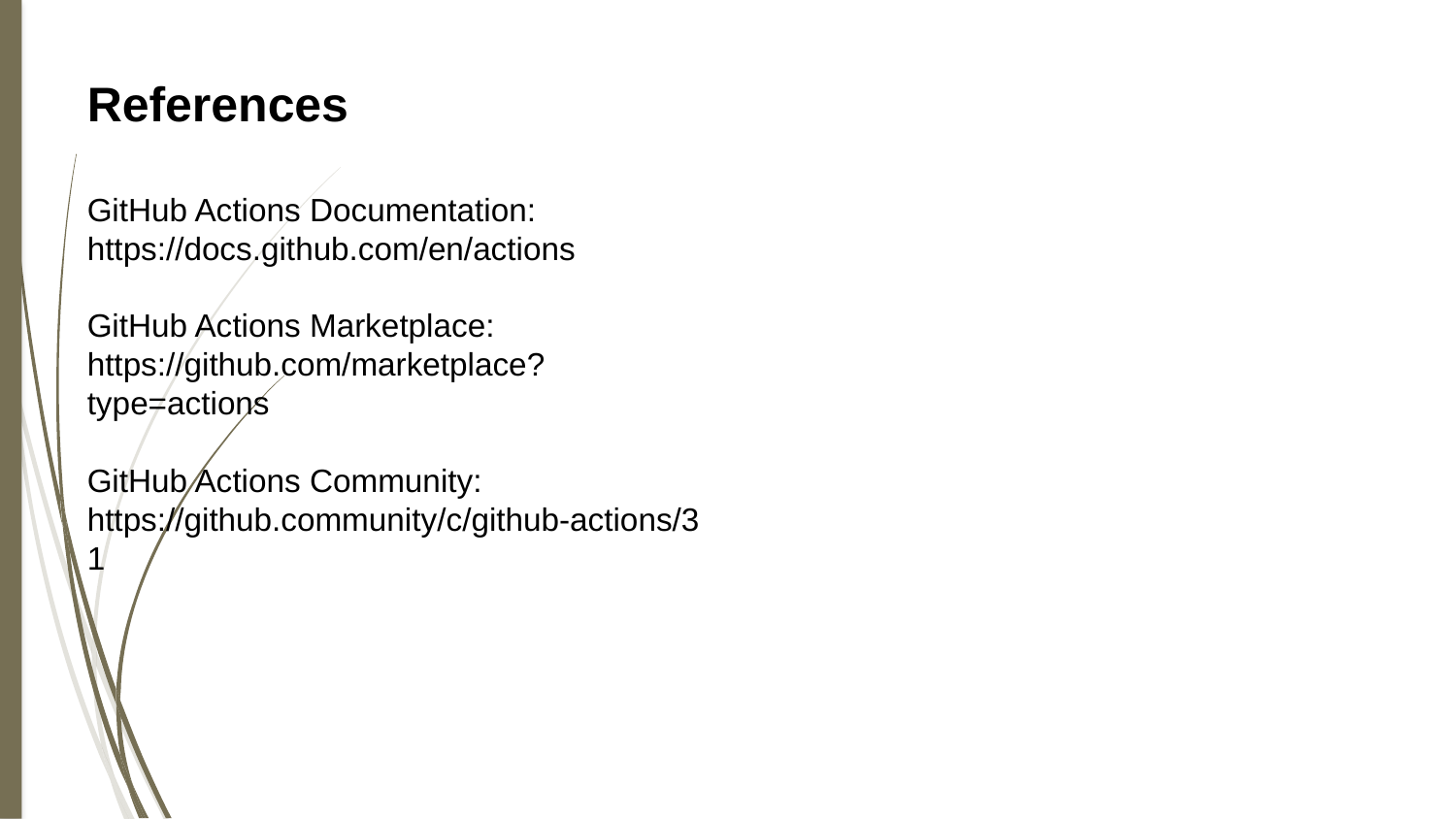

References
GitHub Actions Documentation: https://docs.github.com/en/actions

GitHub Actions Marketplace: https://github.com/marketplace?type=actions

GitHub Actions Community: https://github.community/c/github-actions/31